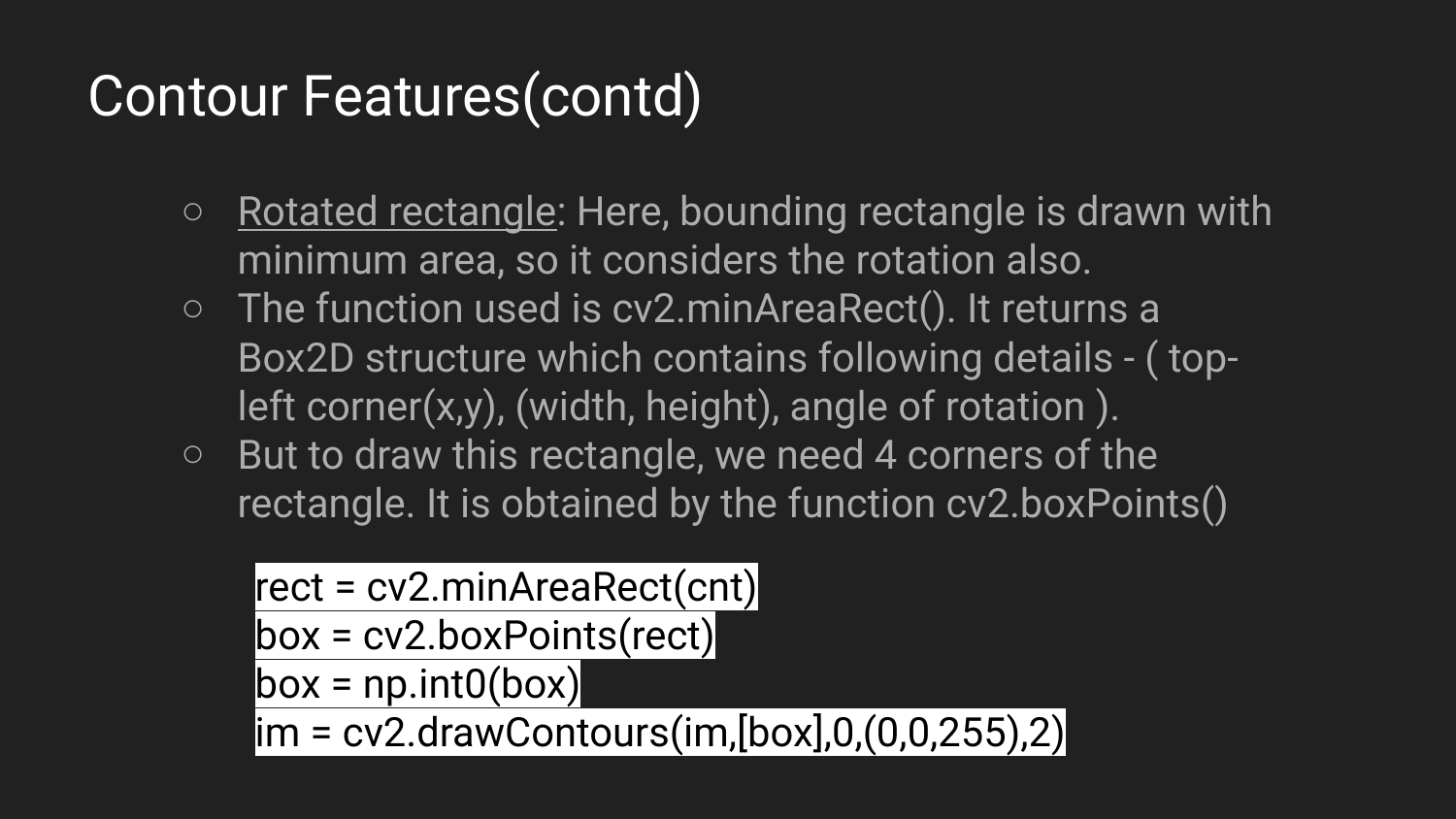

# Contour Features(contd)
Rotated rectangle: Here, bounding rectangle is drawn with minimum area, so it considers the rotation also.
The function used is cv2.minAreaRect(). It returns a Box2D structure which contains following details - ( top-left corner(x,y), (width, height), angle of rotation ).
But to draw this rectangle, we need 4 corners of the rectangle. It is obtained by the function cv2.boxPoints()
rect = cv2.minAreaRect(cnt)
box = cv2.boxPoints(rect)
box = np.int0(box)
im = cv2.drawContours(im,[box],0,(0,0,255),2)